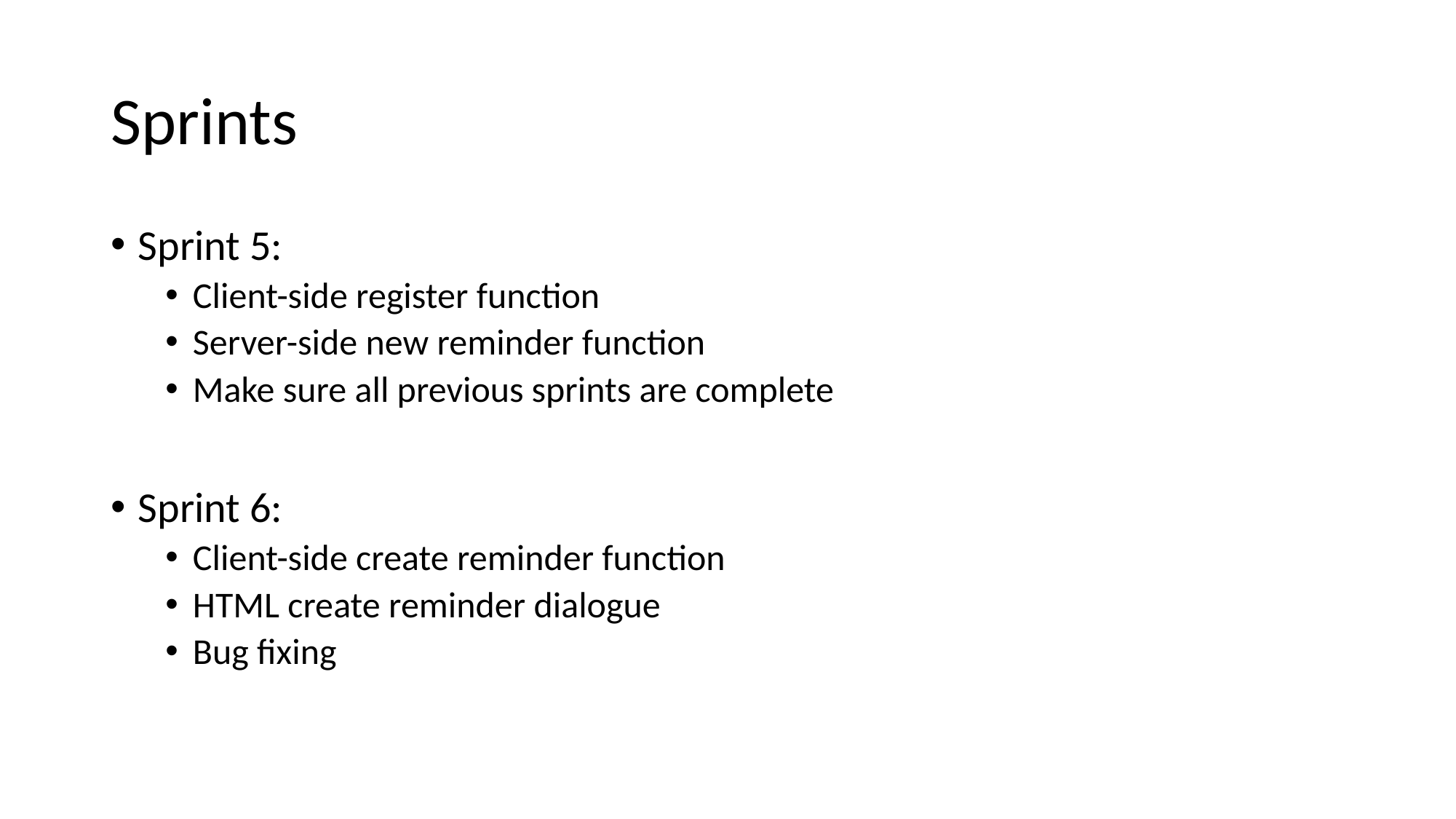

# Sprints
Sprint 5:
Client-side register function
Server-side new reminder function
Make sure all previous sprints are complete

Sprint 6:
Client-side create reminder function
HTML create reminder dialogue
Bug fixing